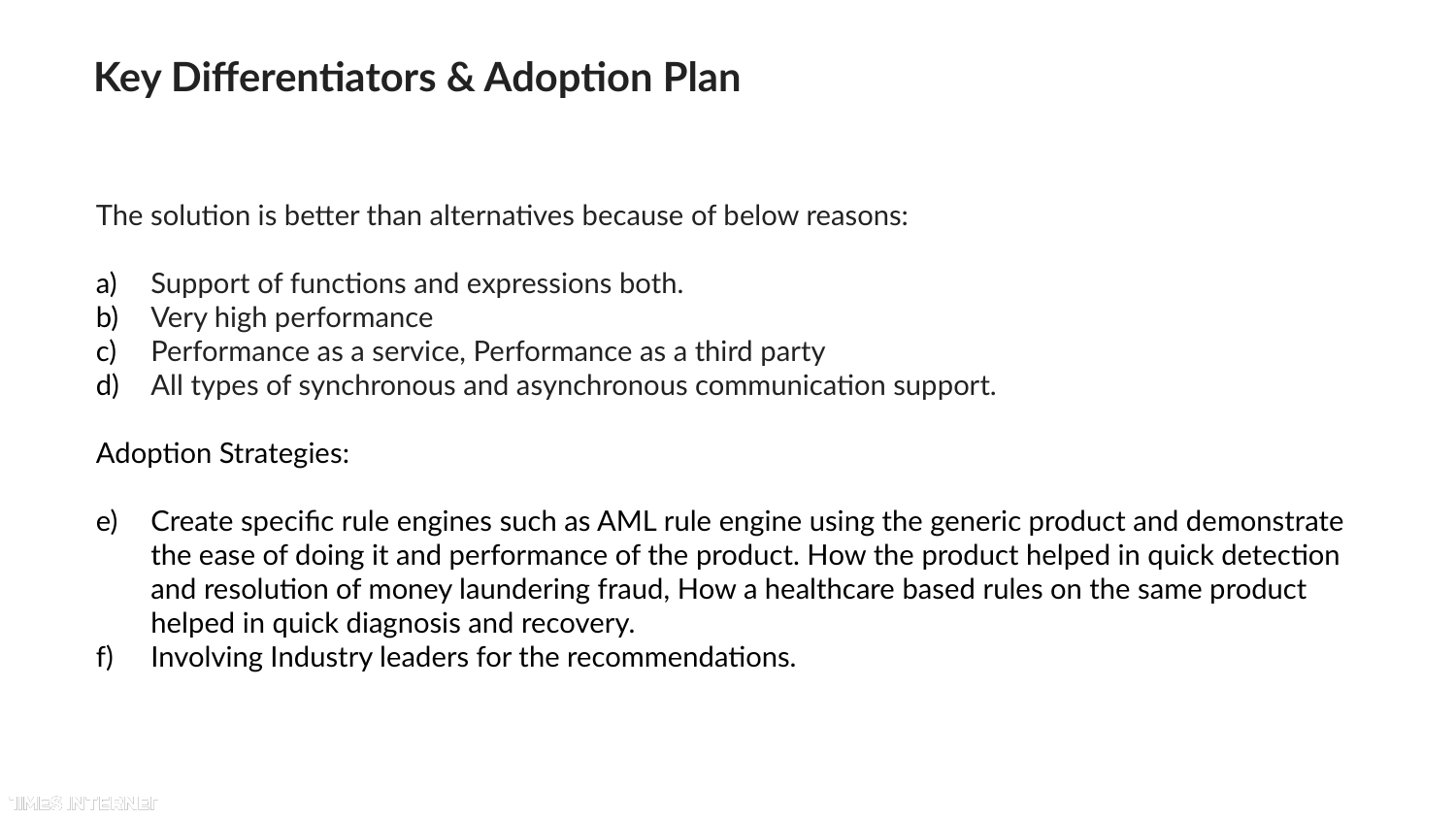

# Key Differentiators & Adoption Plan
The solution is better than alternatives because of below reasons:

Support of functions and expressions both.
Very high performance
Performance as a service, Performance as a third party
All types of synchronous and asynchronous communication support.

Adoption Strategies:

Create specific rule engines such as AML rule engine using the generic product and demonstrate the ease of doing it and performance of the product. How the product helped in quick detection and resolution of money laundering fraud, How a healthcare based rules on the same product helped in quick diagnosis and recovery.
Involving Industry leaders for the recommendations.